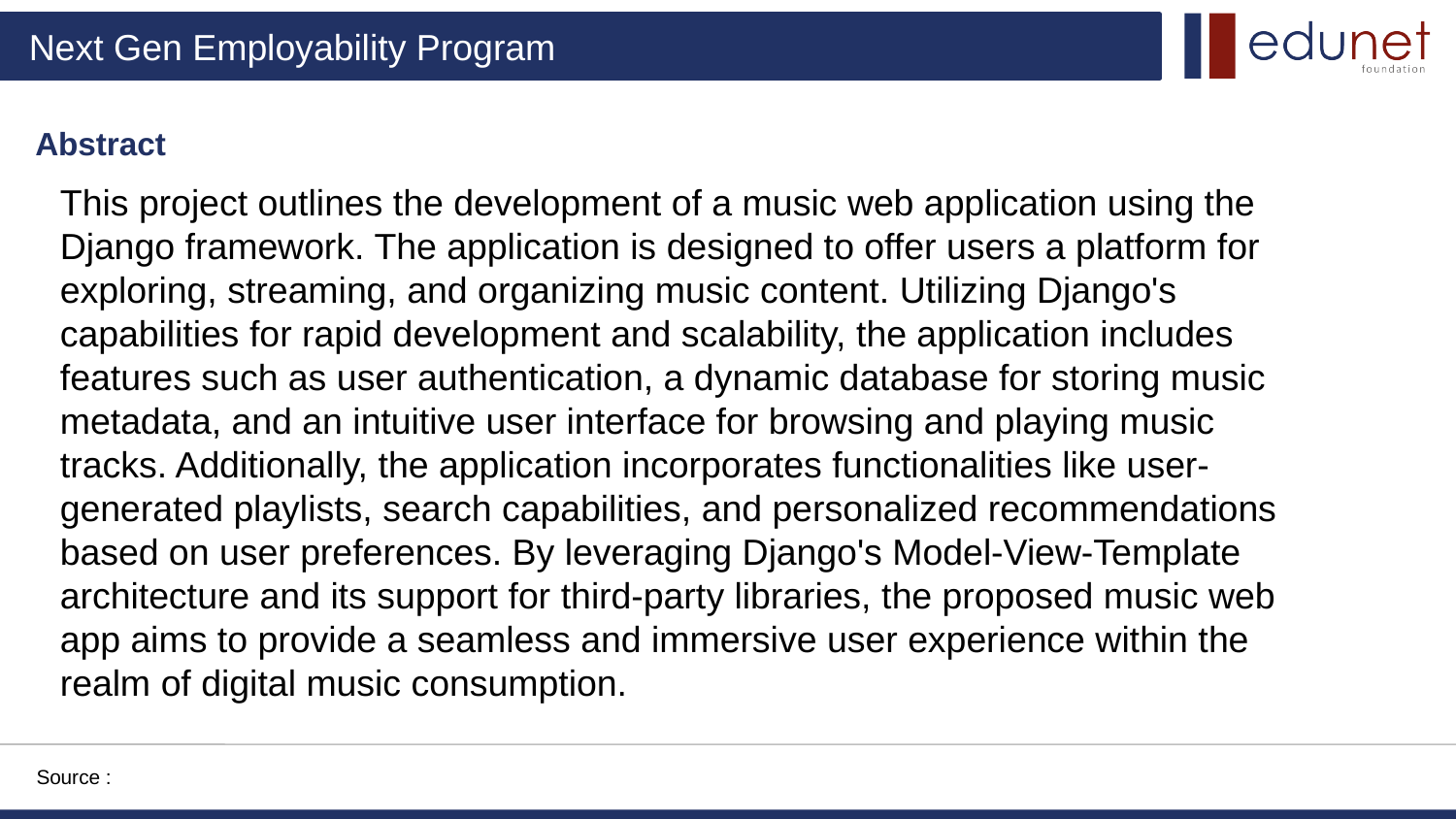

Abstract
This project outlines the development of a music web application using the Django framework. The application is designed to offer users a platform for exploring, streaming, and organizing music content. Utilizing Django's capabilities for rapid development and scalability, the application includes features such as user authentication, a dynamic database for storing music metadata, and an intuitive user interface for browsing and playing music tracks. Additionally, the application incorporates functionalities like user-generated playlists, search capabilities, and personalized recommendations based on user preferences. By leveraging Django's Model-View-Template architecture and its support for third-party libraries, the proposed music web app aims to provide a seamless and immersive user experience within the realm of digital music consumption.

Source :